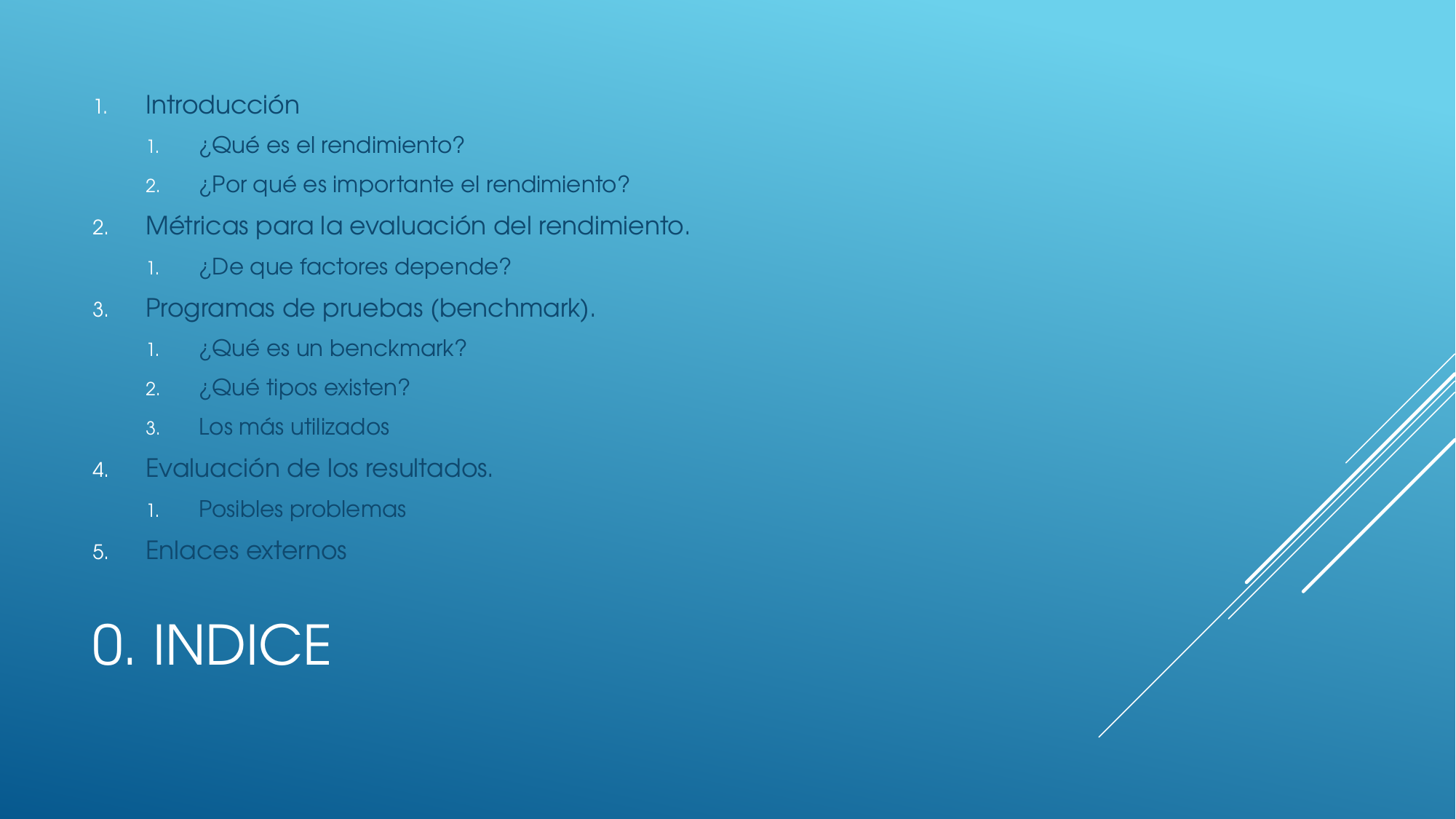

Introducción
¿Qué es el rendimiento?
¿Por qué es importante el rendimiento?
Métricas para la evaluación del rendimiento.
¿De que factores depende?
Programas de pruebas (benchmark).
¿Qué es un benckmark?
¿Qué tipos existen?
Los más utilizados
Evaluación de los resultados.
Posibles problemas
Enlaces externos
# 0. Indice